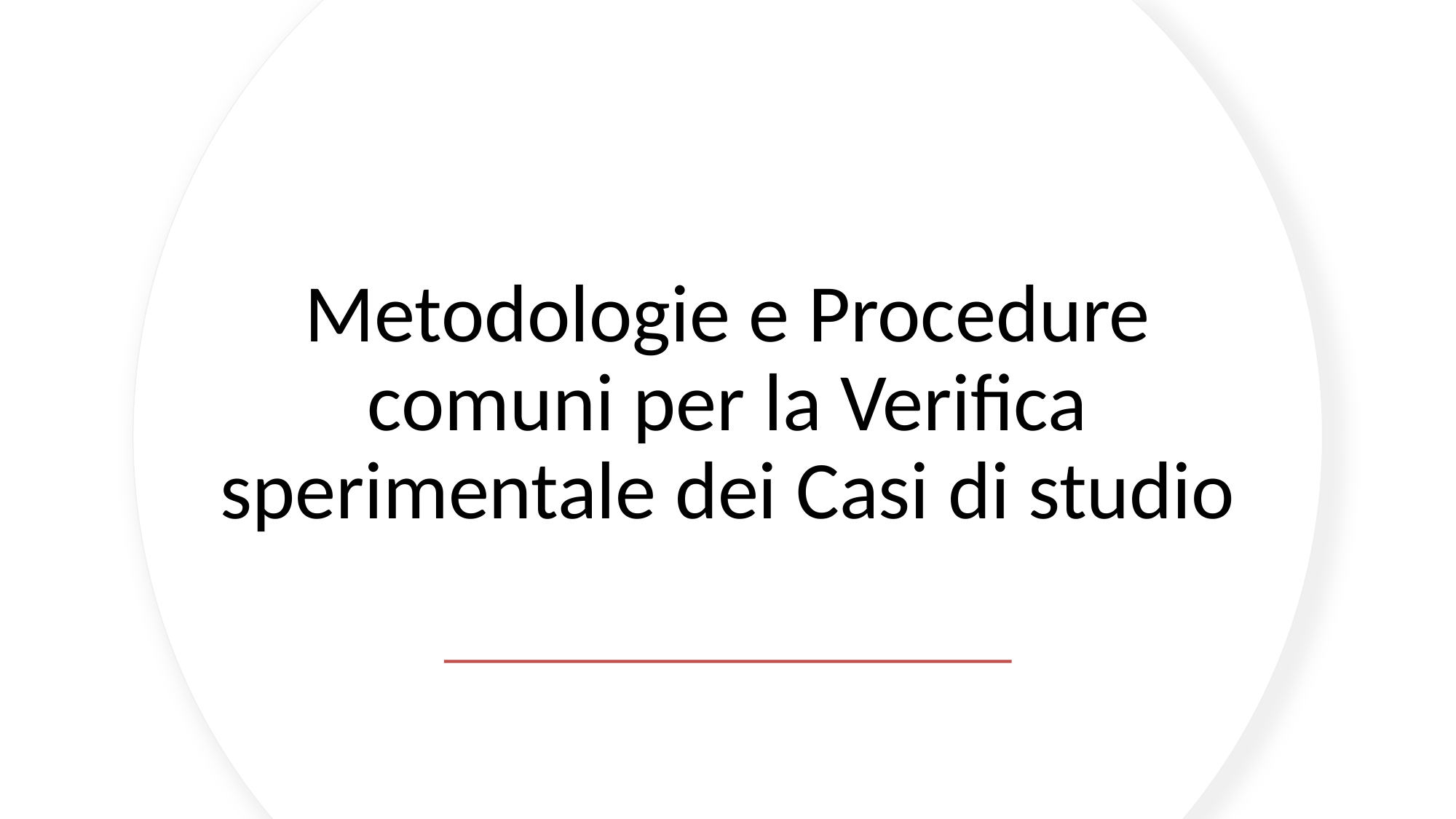

# Metodologie e Procedure comuni per la Verifica sperimentale dei Casi di studio